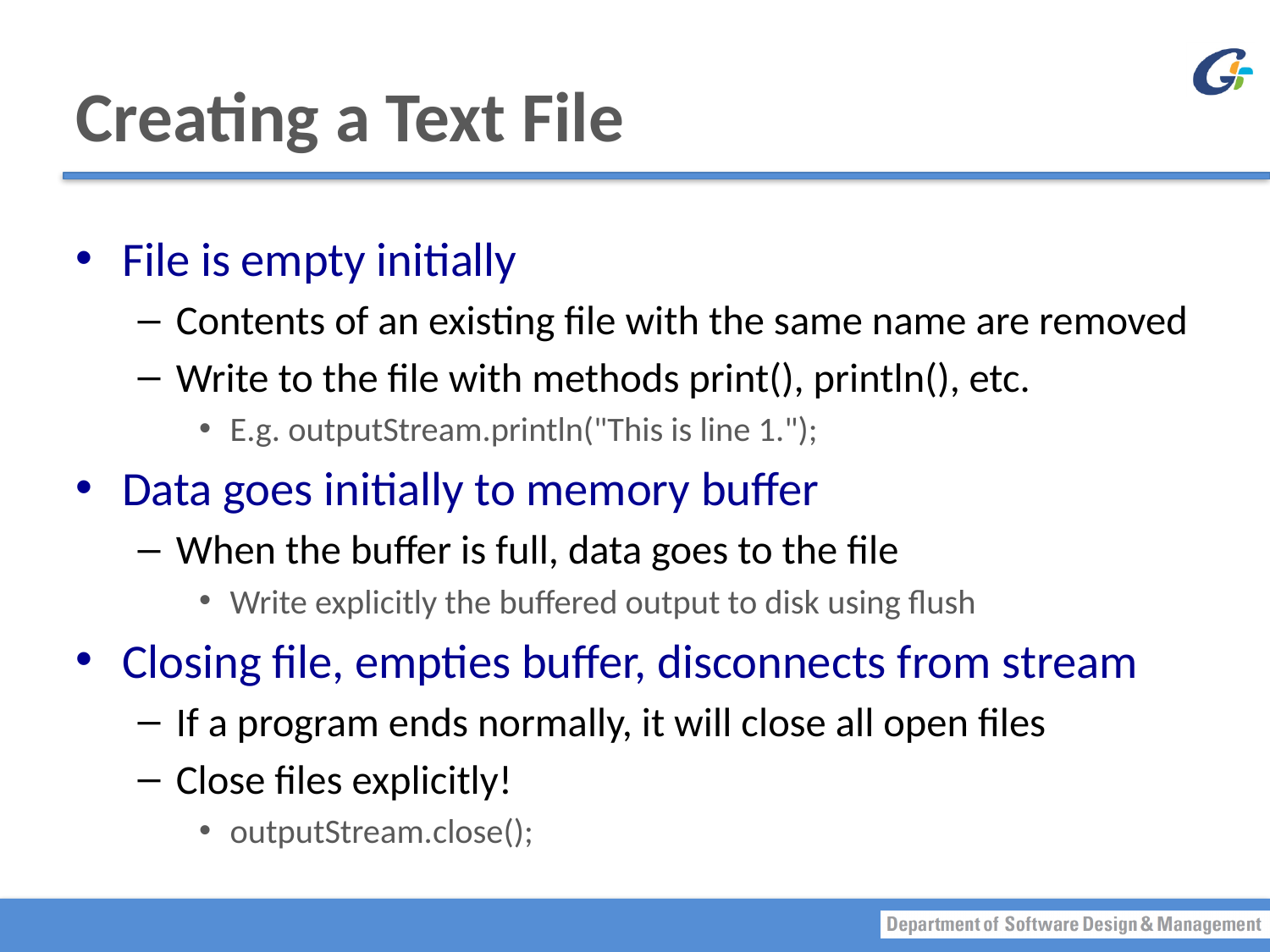

# Creating a Text File
File is empty initially
Contents of an existing file with the same name are removed
Write to the file with methods print(), println(), etc.
E.g. outputStream.println("This is line 1.");
Data goes initially to memory buffer
When the buffer is full, data goes to the file
Write explicitly the buffered output to disk using flush
Closing file, empties buffer, disconnects from stream
If a program ends normally, it will close all open files
Close files explicitly!
outputStream.close();